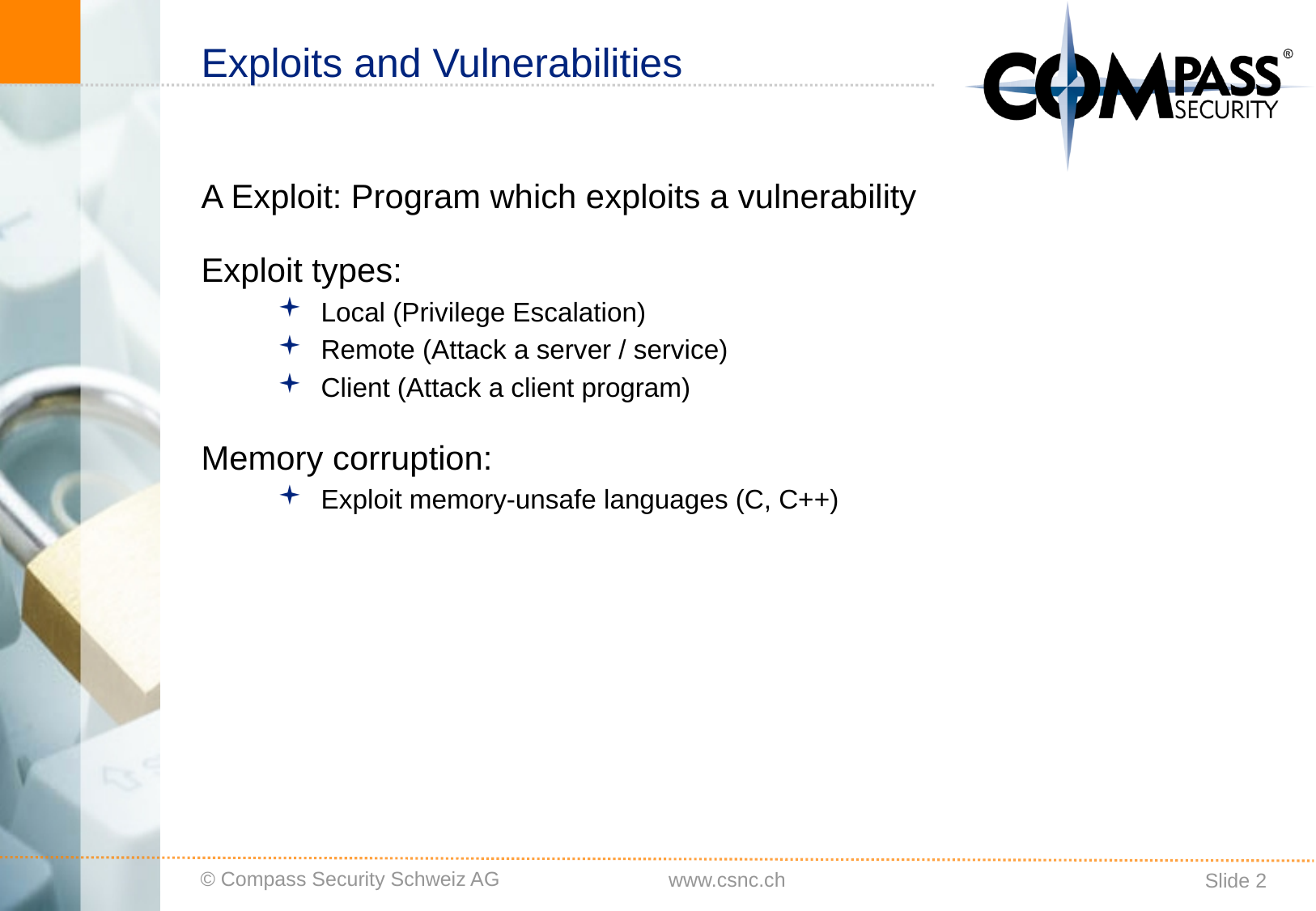

# Exploits and Vulnerabilities
A Exploit: Program which exploits a vulnerability
Exploit types:
Local (Privilege Escalation)
Remote (Attack a server / service)
Client (Attack a client program)
Memory corruption:
Exploit memory-unsafe languages (C, C++)